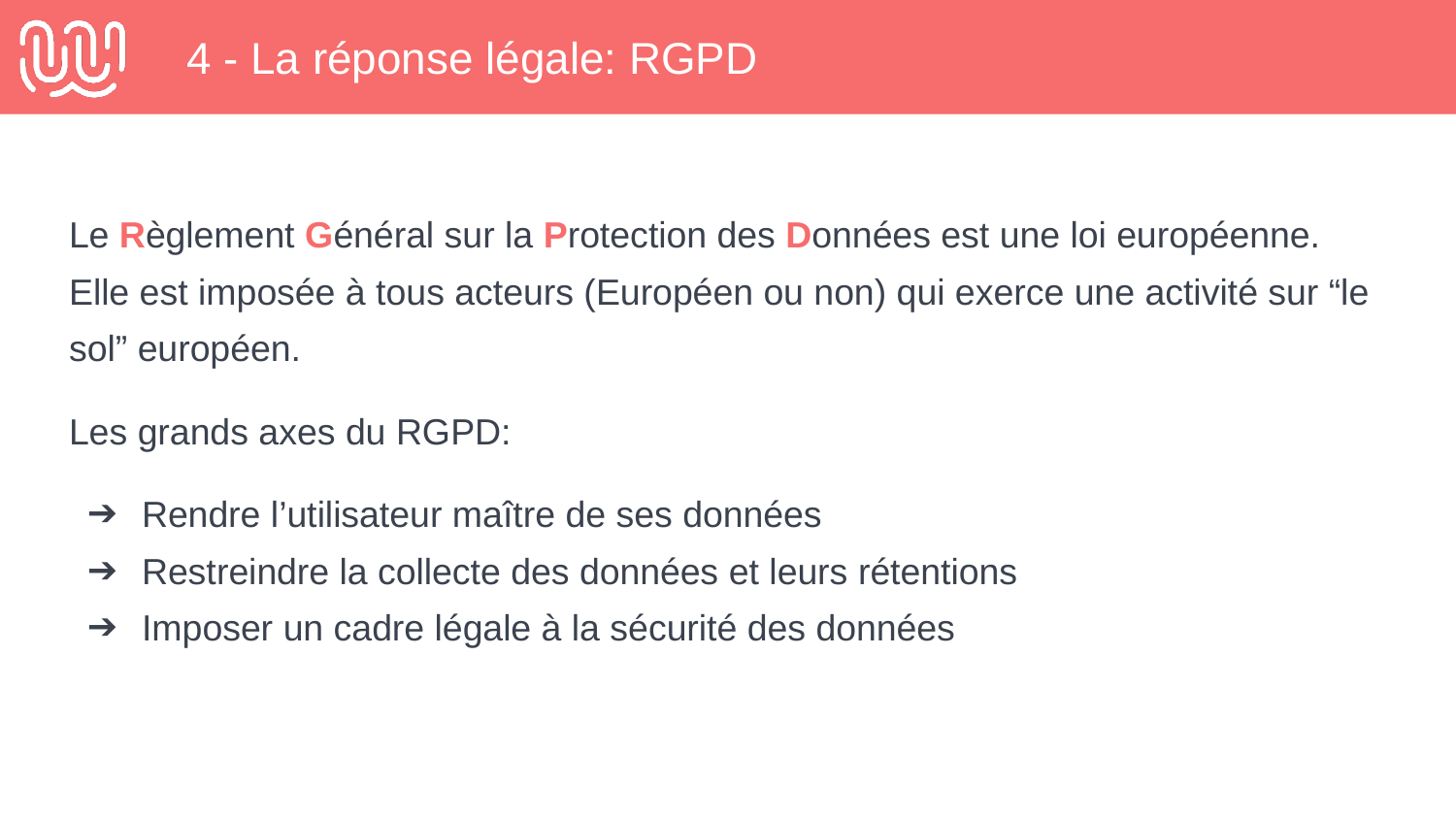

# 4 - La réponse légale: RGPD
Le Règlement Général sur la Protection des Données est une loi européenne. Elle est imposée à tous acteurs (Européen ou non) qui exerce une activité sur “le sol” européen.
Les grands axes du RGPD:
Rendre l’utilisateur maître de ses données
Restreindre la collecte des données et leurs rétentions
Imposer un cadre légale à la sécurité des données